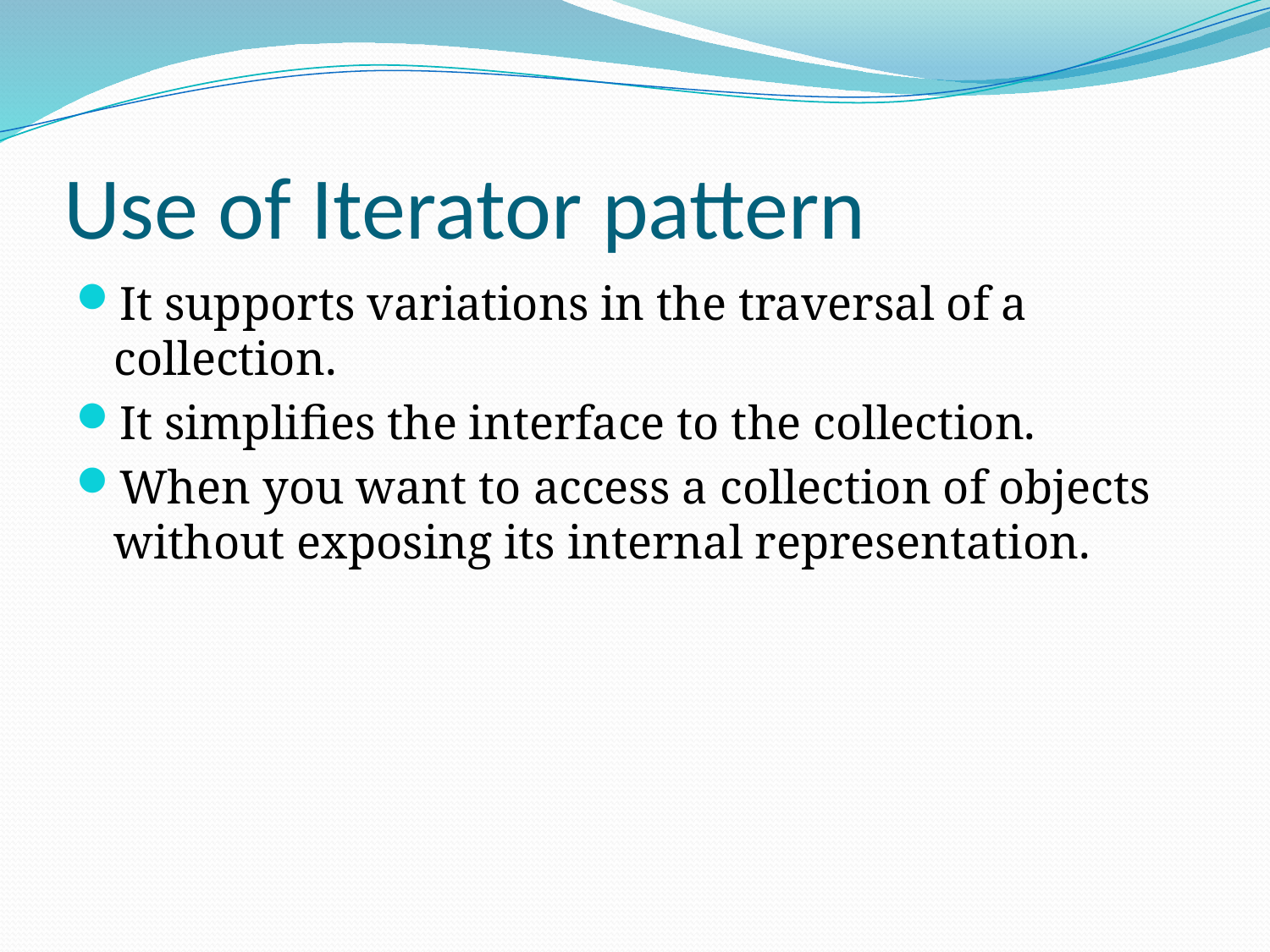

# Use of Iterator pattern
It supports variations in the traversal of a collection.
It simplifies the interface to the collection.
When you want to access a collection of objects without exposing its internal representation.